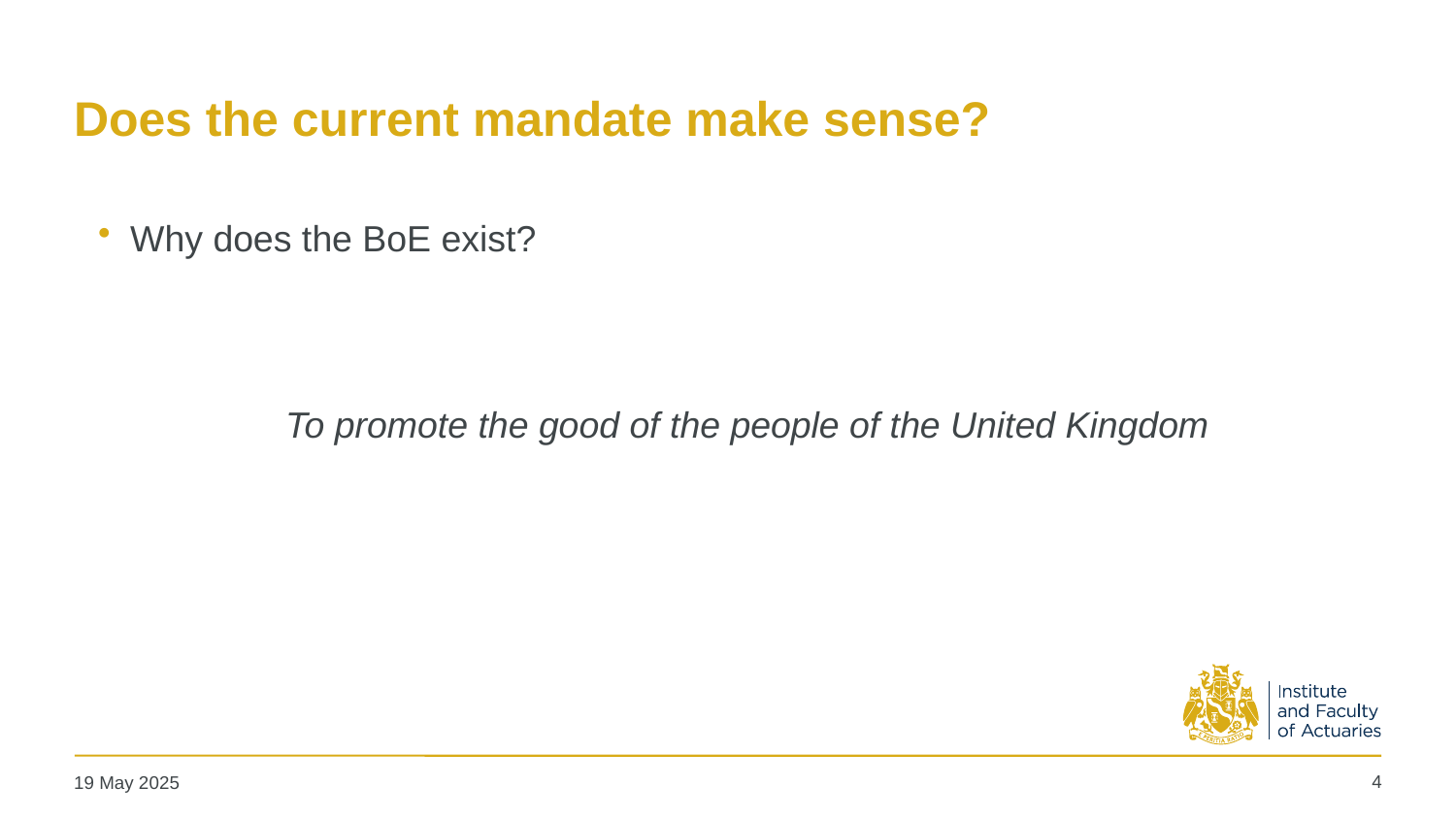

# Does the current mandate make sense?

Why does the BoE exist?

To promote the good of the people of the United Kingdom

4
19 May 2025